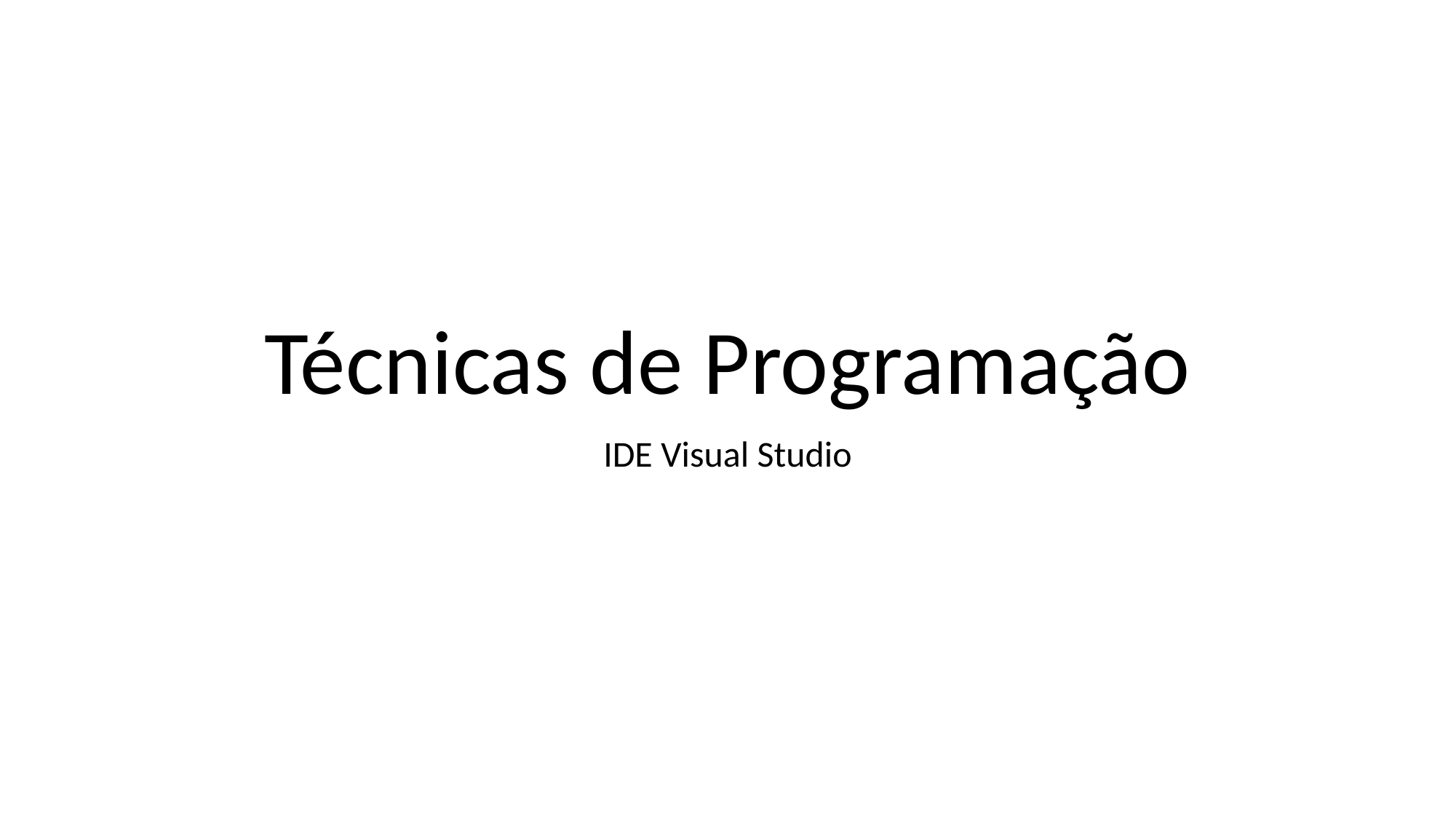

# Técnicas de Programação
IDE Visual Studio